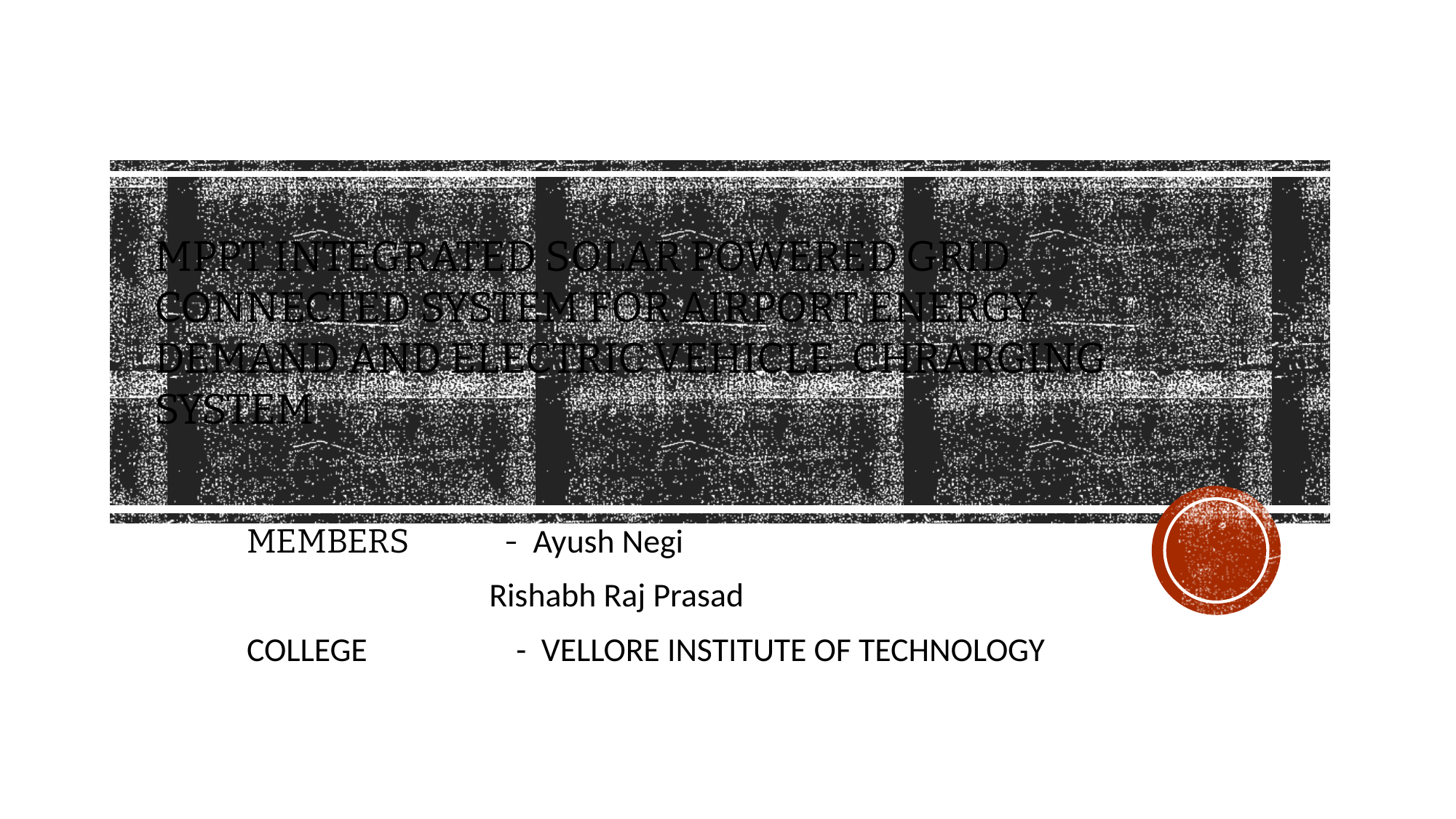

MPPT INTEGRATED SOLAR POWERED GRID CONNECTED SYSTEM FOR AIRPORT ENERGY DEMAND AND ELECTRIC VEHICLE  CHRARGING SYSTEM
MEMBERS              -  Ayush Negi
                                    Rishabh Raj Prasad
COLLEGE                    -  VELLORE INSTITUTE OF TECHNOLOGY